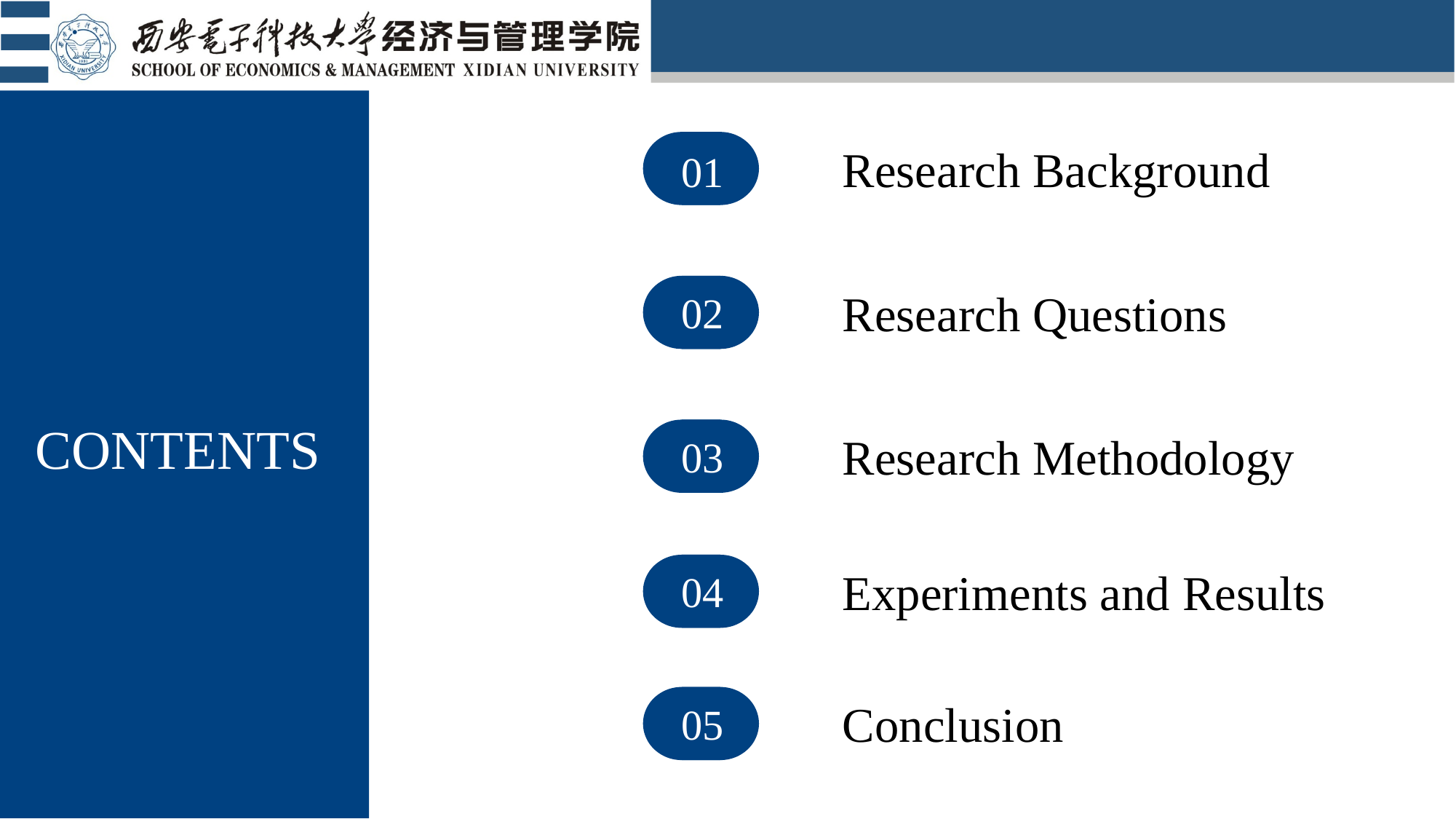

01
Research Background

02
Research Questions
CONTENTS

03
Research Methodology

04
Experiments and Results

05
Conclusion